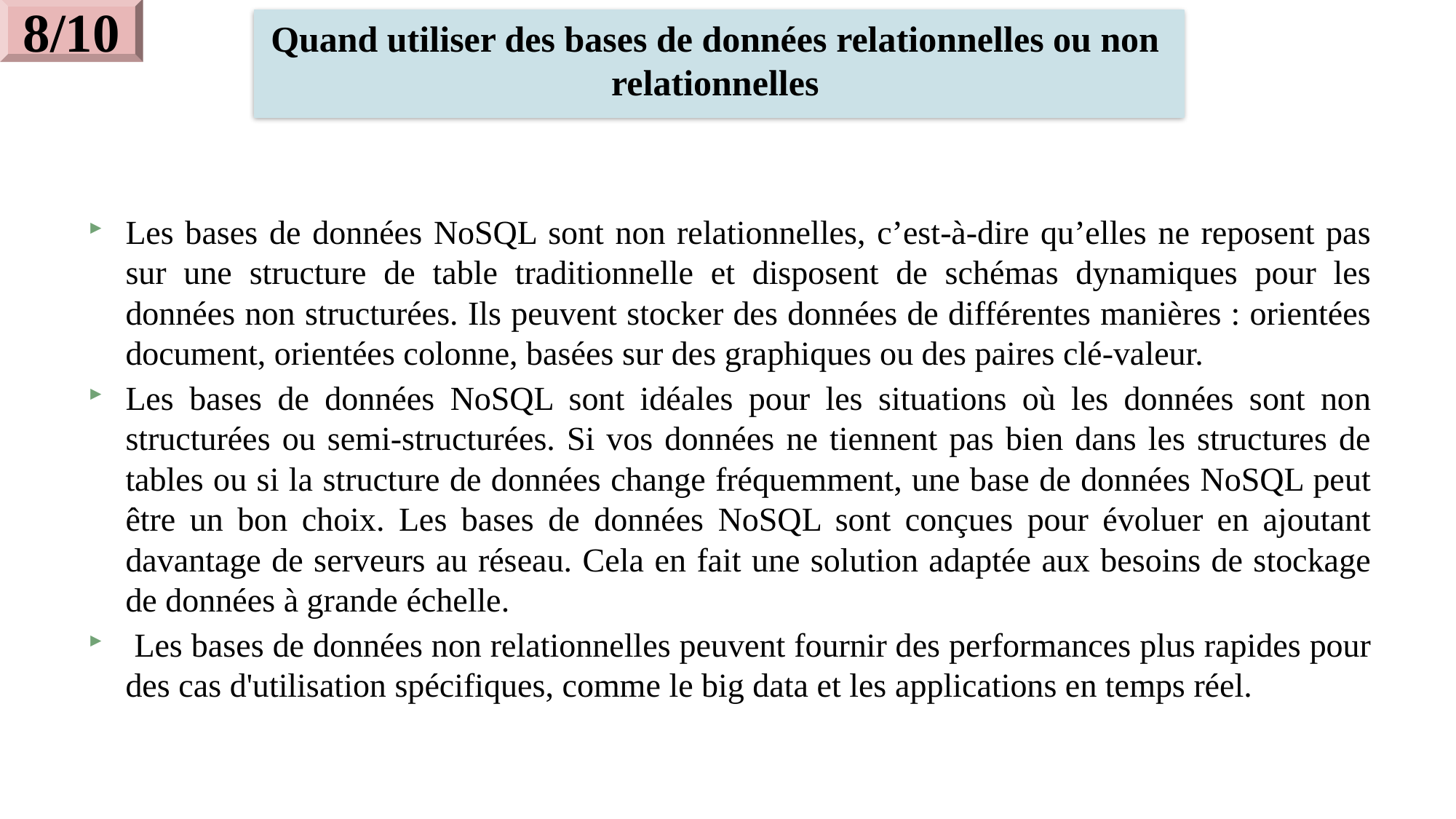

8/10
Quand utiliser des bases de données relationnelles ou non relationnelles

Les bases de données NoSQL sont non relationnelles, c’est-à-dire qu’elles ne reposent pas sur une structure de table traditionnelle et disposent de schémas dynamiques pour les données non structurées. Ils peuvent stocker des données de différentes manières : orientées document, orientées colonne, basées sur des graphiques ou des paires clé-valeur.
Les bases de données NoSQL sont idéales pour les situations où les données sont non structurées ou semi-structurées. Si vos données ne tiennent pas bien dans les structures de tables ou si la structure de données change fréquemment, une base de données NoSQL peut être un bon choix. Les bases de données NoSQL sont conçues pour évoluer en ajoutant davantage de serveurs au réseau. Cela en fait une solution adaptée aux besoins de stockage de données à grande échelle.
 Les bases de données non relationnelles peuvent fournir des performances plus rapides pour des cas d'utilisation spécifiques, comme le big data et les applications en temps réel.